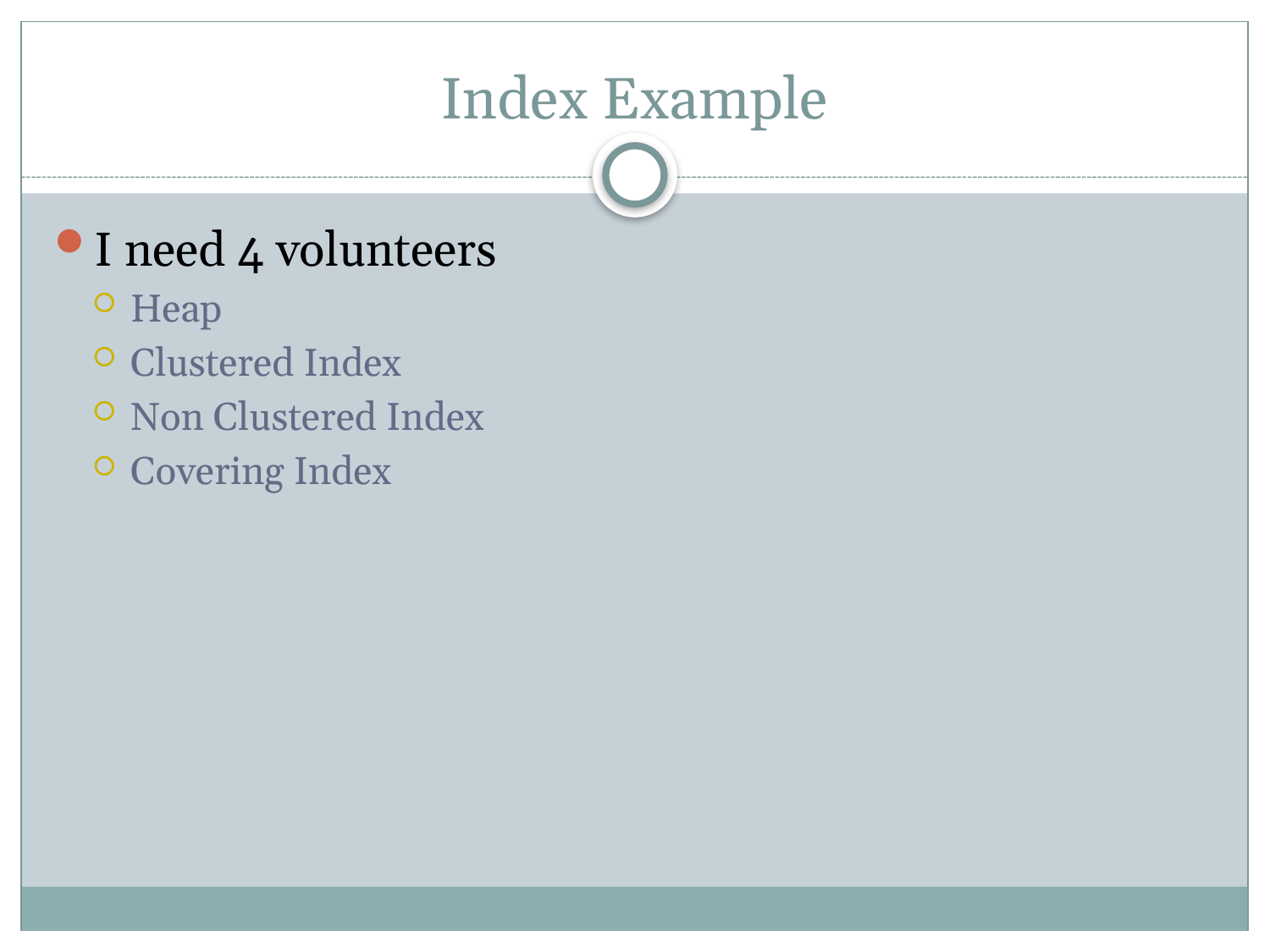

# Index Example
I need 4 volunteers
Heap
Clustered Index
Non Clustered Index
Covering Index